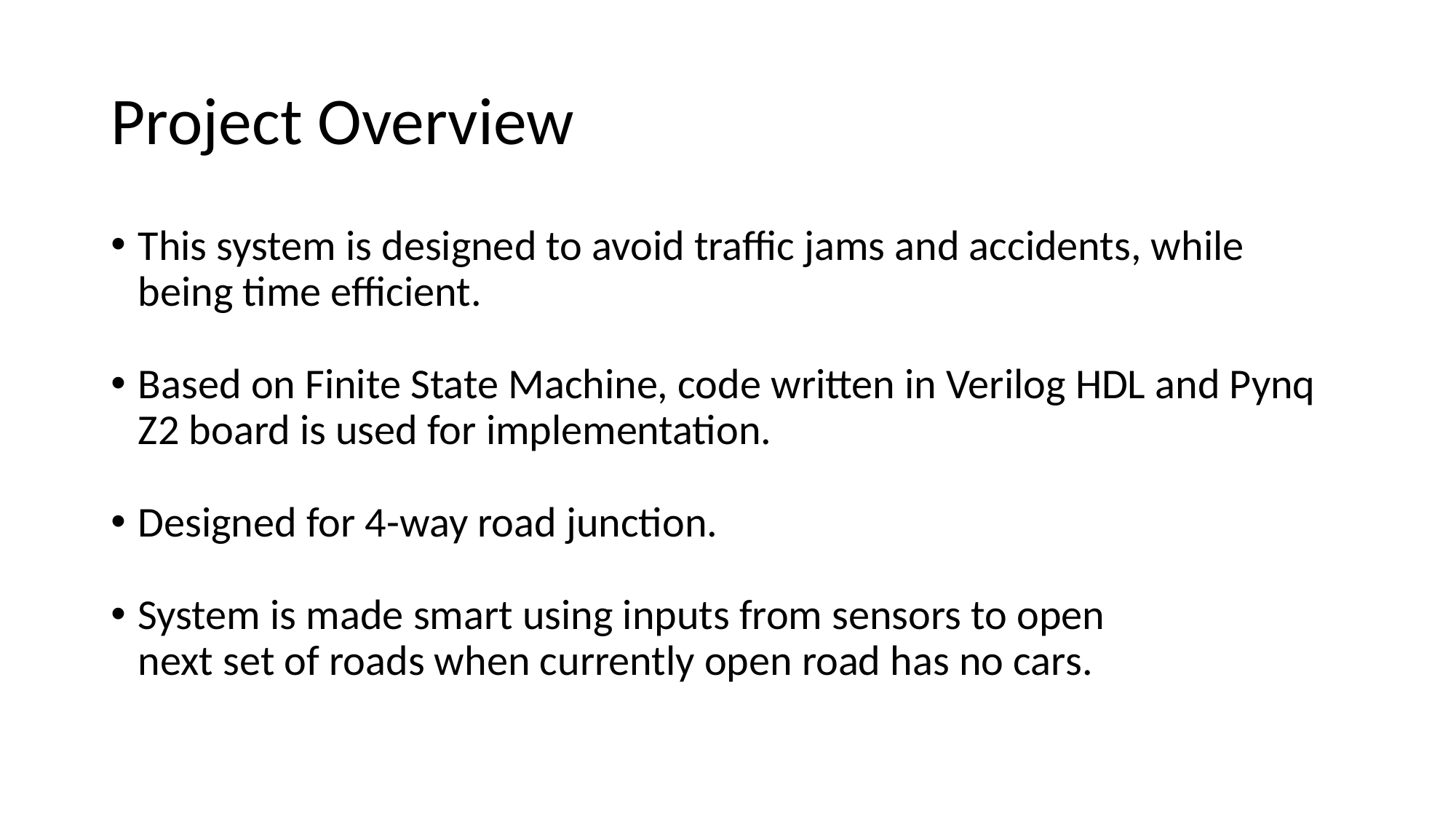

# Project Overview
This system is designed to avoid traffic jams and accidents, while being time efficient.

Based on Finite State Machine, code written in Verilog HDL and Pynq Z2 board is used for implementation.

Designed for 4-way road junction.

System is made smart using inputs from sensors to open                  next set of roads when currently open road has no cars.